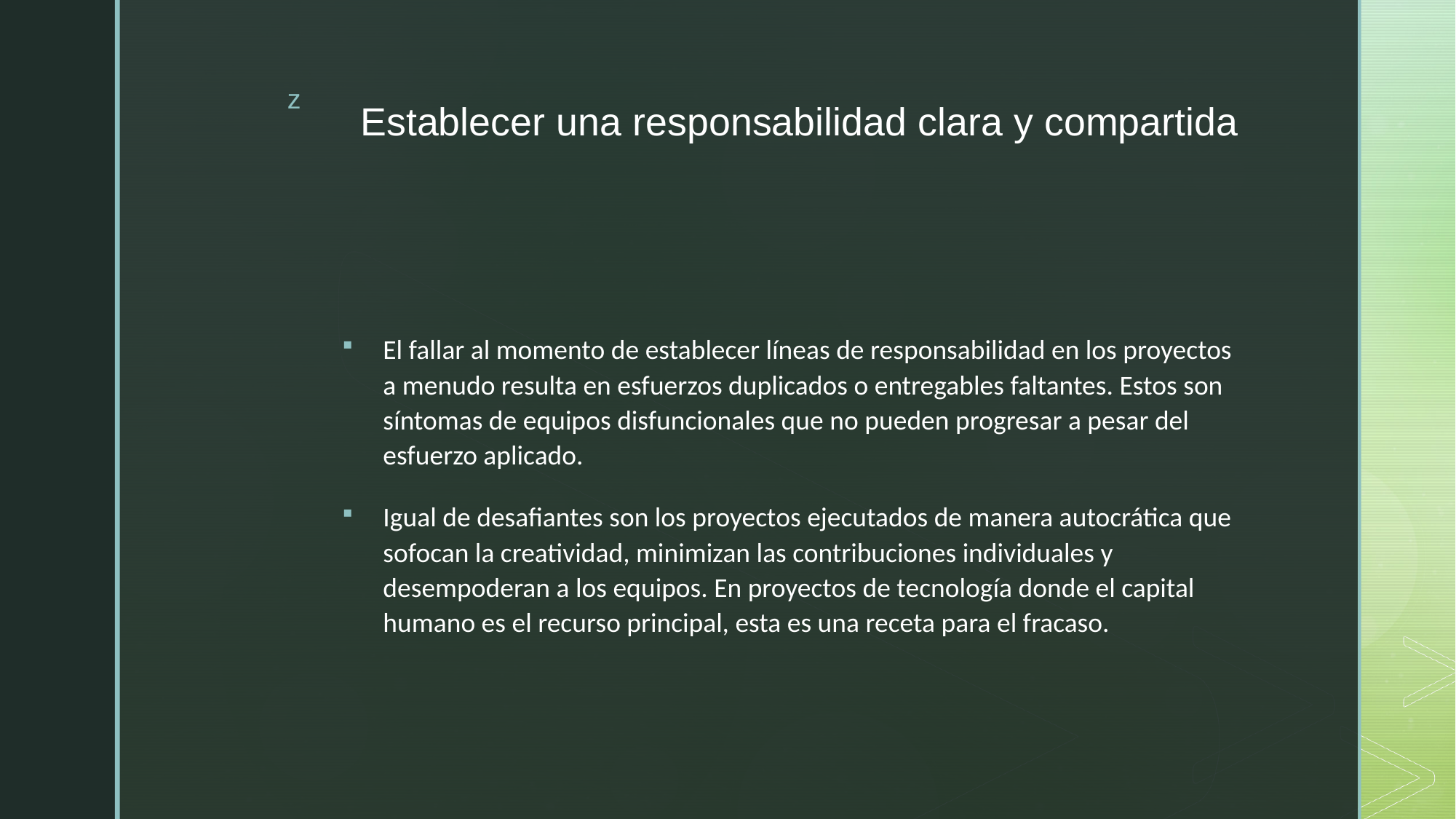

# Establecer una responsabilidad clara y compartida
El fallar al momento de establecer líneas de responsabilidad en los proyectos a menudo resulta en esfuerzos duplicados o entregables faltantes. Estos son síntomas de equipos disfuncionales que no pueden progresar a pesar del esfuerzo aplicado.
Igual de desafiantes son los proyectos ejecutados de manera autocrática que sofocan la creatividad, minimizan las contribuciones individuales y desempoderan a los equipos. En proyectos de tecnología donde el capital humano es el recurso principal, esta es una receta para el fracaso.